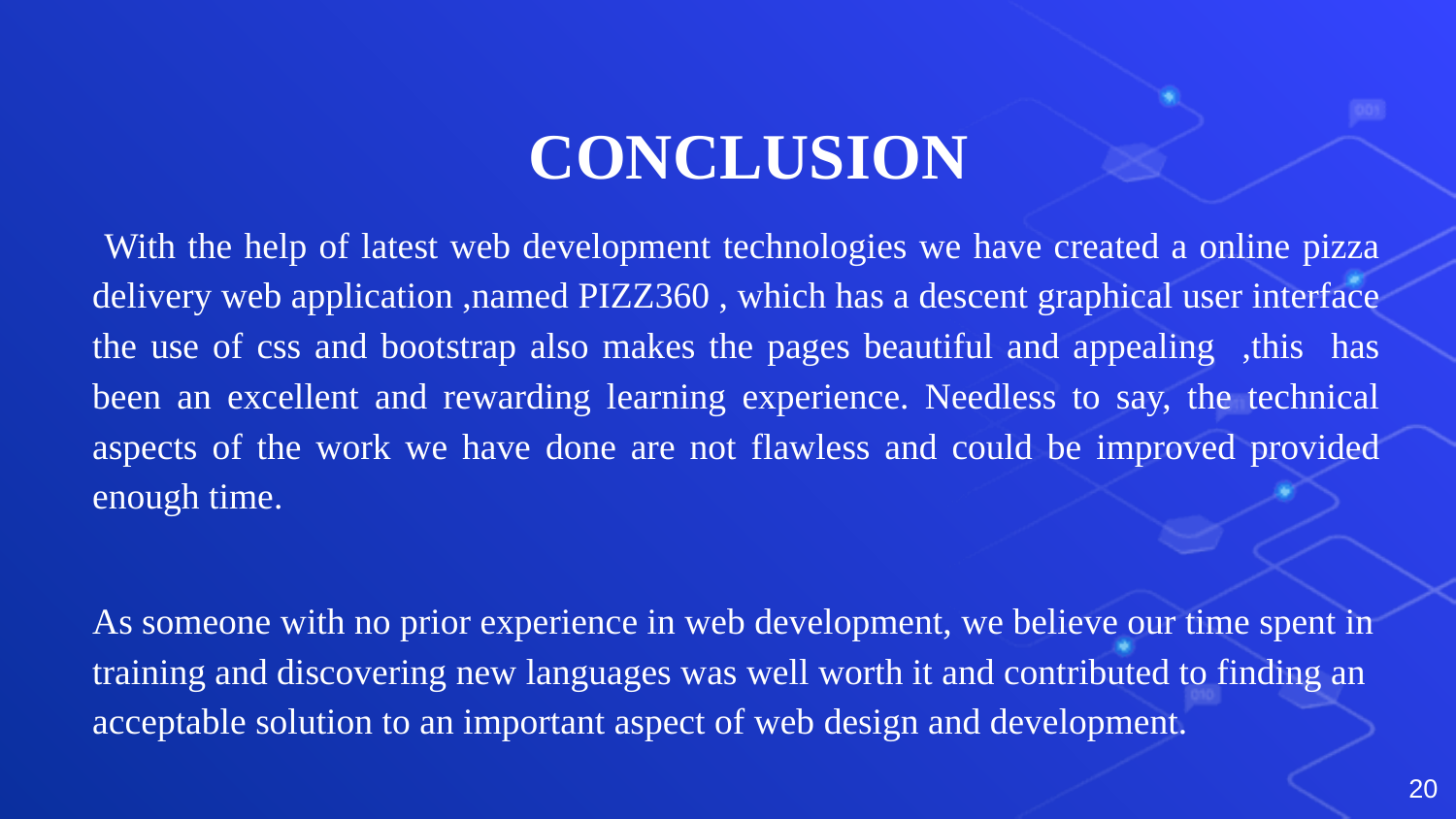

# CONCLUSION
 With the help of latest web development technologies we have created a online pizza delivery web application ,named PIZZ360 , which has a descent graphical user interface the use of css and bootstrap also makes the pages beautiful and appealing  ,this  has been an excellent and rewarding learning experience. Needless to say, the technical aspects of the work we have done are not flawless and could be improved provided enough time.

As someone with no prior experience in web development, we believe our time spent in training and discovering new languages was well worth it and contributed to finding an acceptable solution to an important aspect of web design and development.

20